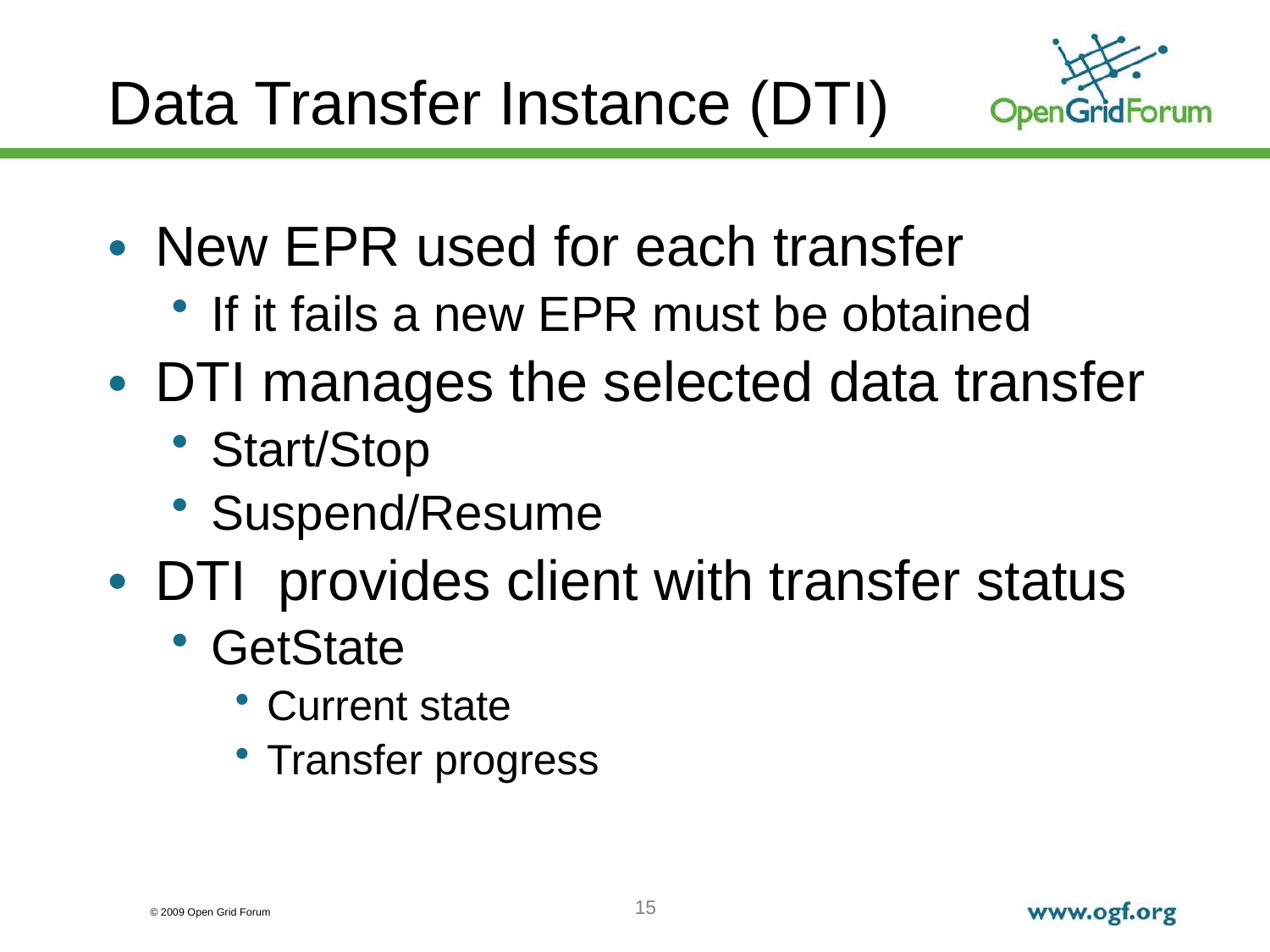

# Data Transfer Instance (DTI)
New EPR used for each transfer
If it fails a new EPR must be obtained
DTI manages the selected data transfer
Start/Stop
Suspend/Resume
DTI  provides client with transfer status
GetState
Current state
Transfer progress
15